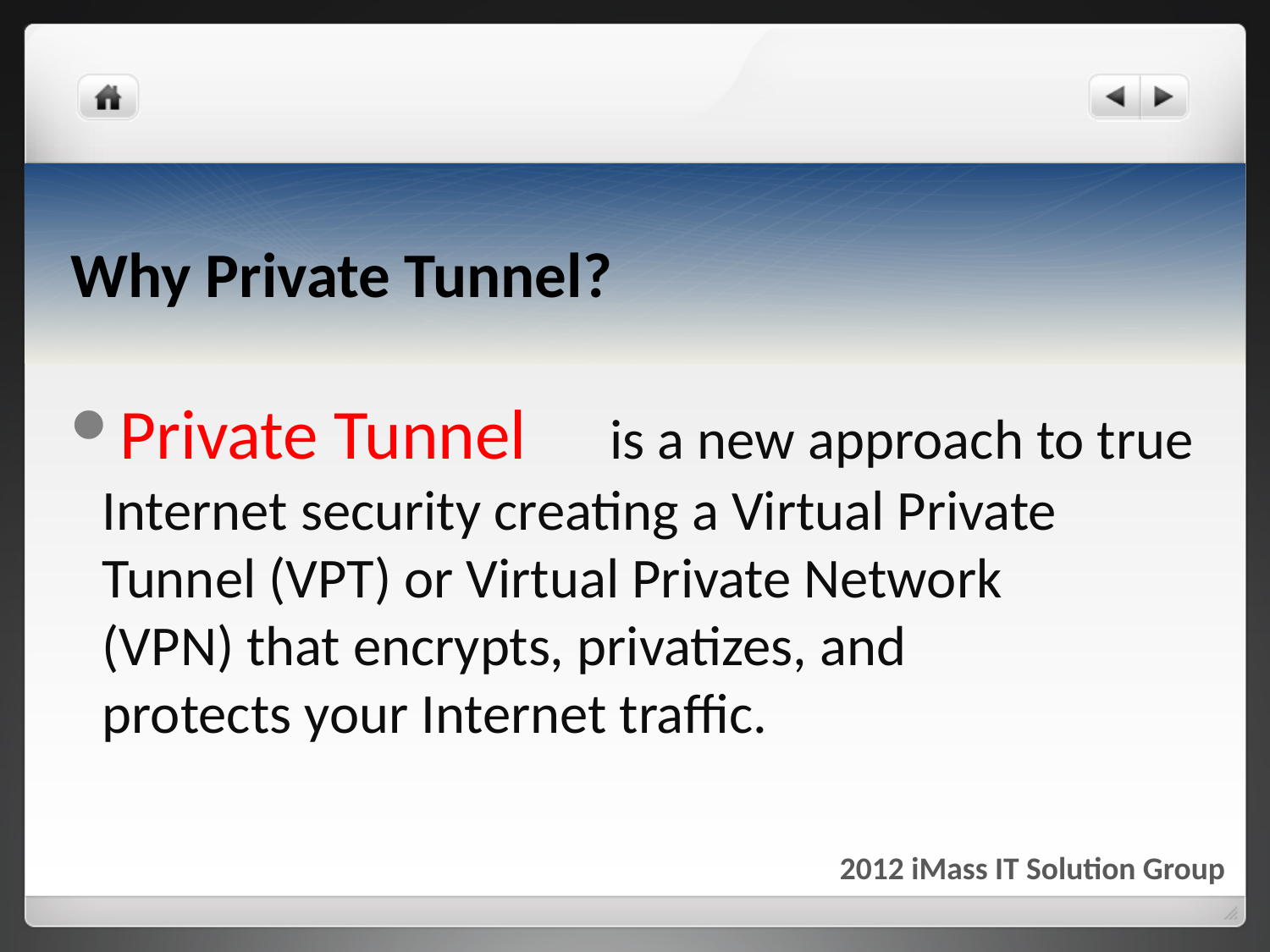

# Why Private Tunnel?
Private Tunnel 	is a new approach to true
Internet security creating a Virtual Private
Tunnel (VPT) or Virtual Private Network
(VPN) that encrypts, privatizes, and
protects your Internet traffic.

2012 iMass IT Solution Group